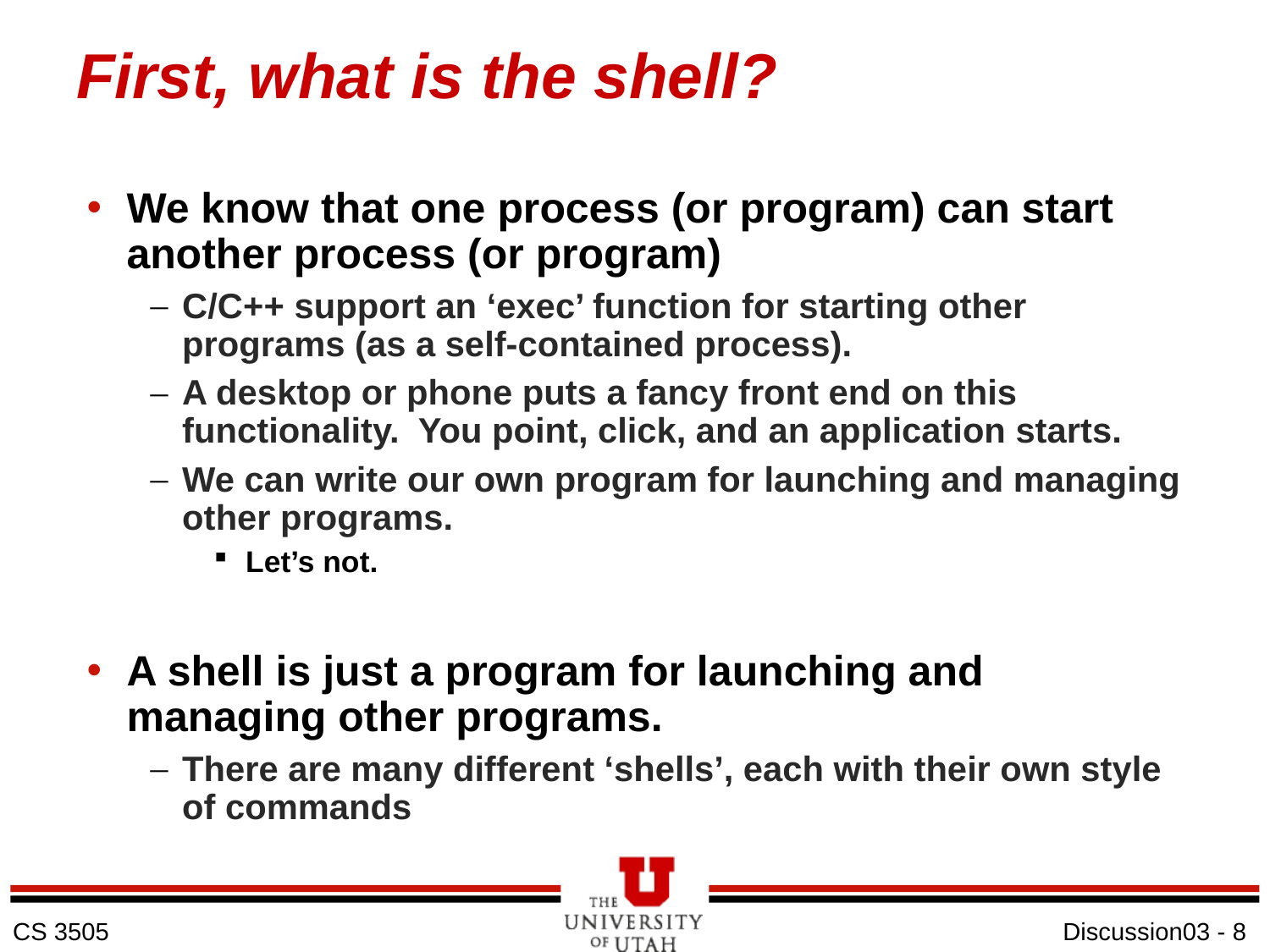

# First, what is the shell?
We know that one process (or program) can start another process (or program)
C/C++ support an ‘exec’ function for starting other programs (as a self-contained process).
A desktop or phone puts a fancy front end on this functionality.  You point, click, and an application starts.
We can write our own program for launching and managing other programs.
Let’s not.

A shell is just a program for launching and managing other programs.
There are many different ‘shells’, each with their own style of commands

Discussion03 - 8
CS 3505